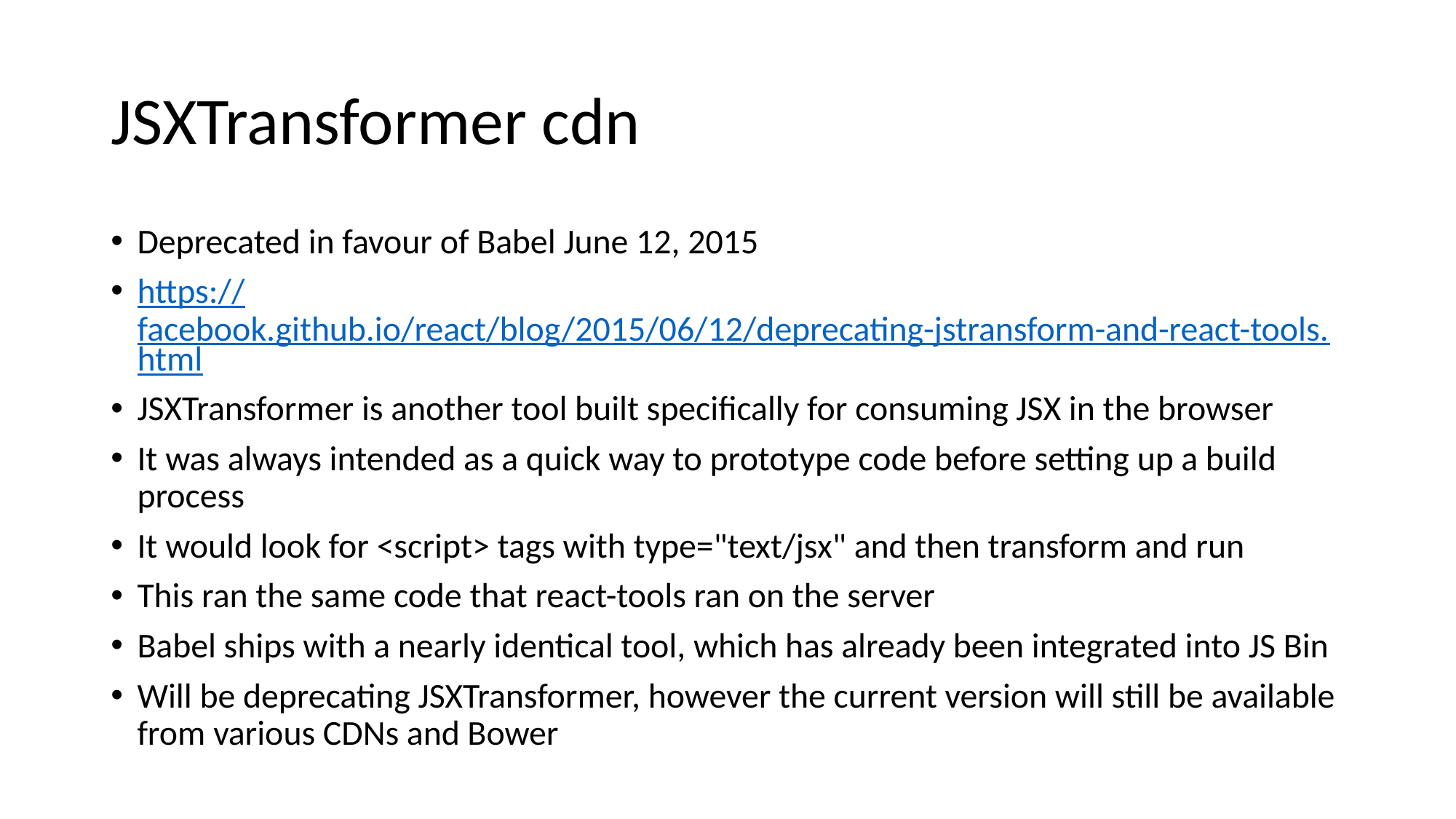

# JSXTransformer cdn
Deprecated in favour of Babel June 12, 2015
https://facebook.github.io/react/blog/2015/06/12/deprecating-jstransform-and-react-tools.html
JSXTransformer is another tool built specifically for consuming JSX in the browser
It was always intended as a quick way to prototype code before setting up a build process
It would look for <script> tags with type="text/jsx" and then transform and run
This ran the same code that react-tools ran on the server
Babel ships with a nearly identical tool, which has already been integrated into JS Bin
Will be deprecating JSXTransformer, however the current version will still be available from various CDNs and Bower